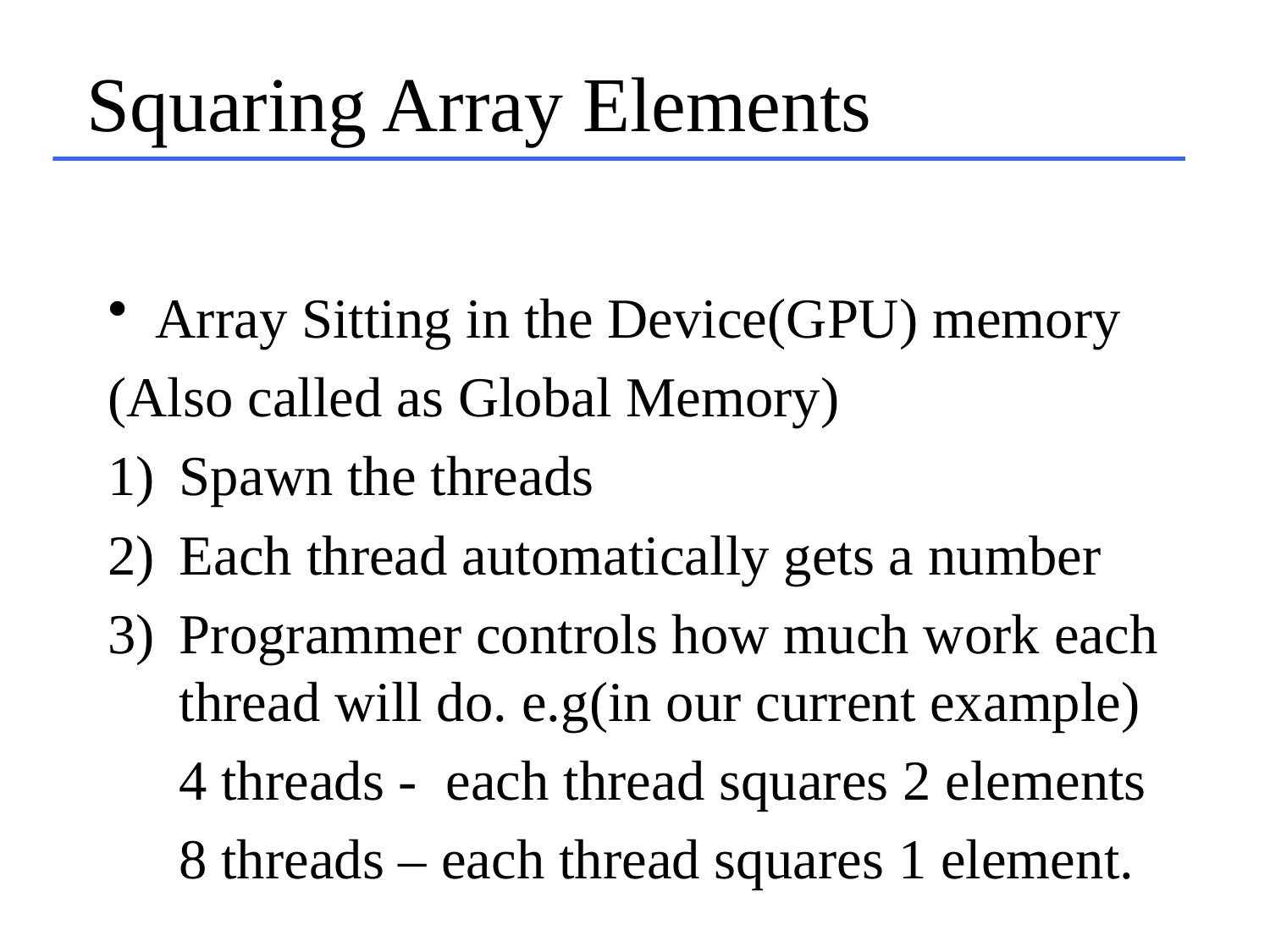

# Squaring Array Elements
Array Sitting in the Device(GPU) memory
(Also called as Global Memory)
Spawn the threads
Each thread automatically gets a number
Programmer controls how much work each thread will do. e.g(in our current example)
     4 threads -  each thread squares 2 elements
     8 threads – each thread squares 1 element.